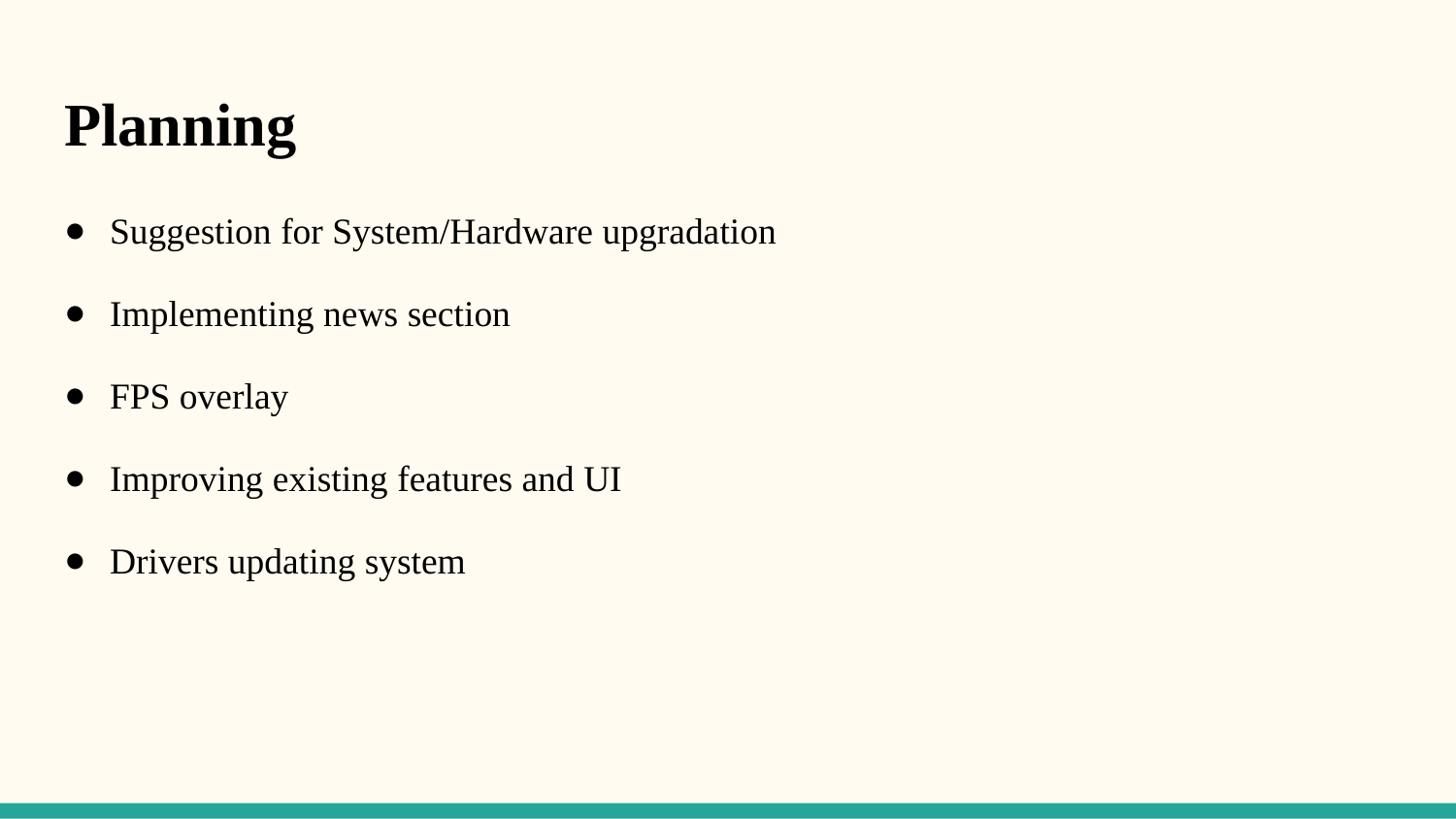

# Planning
Suggestion for System/Hardware upgradation
Implementing news section
FPS overlay
Improving existing features and UI
Drivers updating system